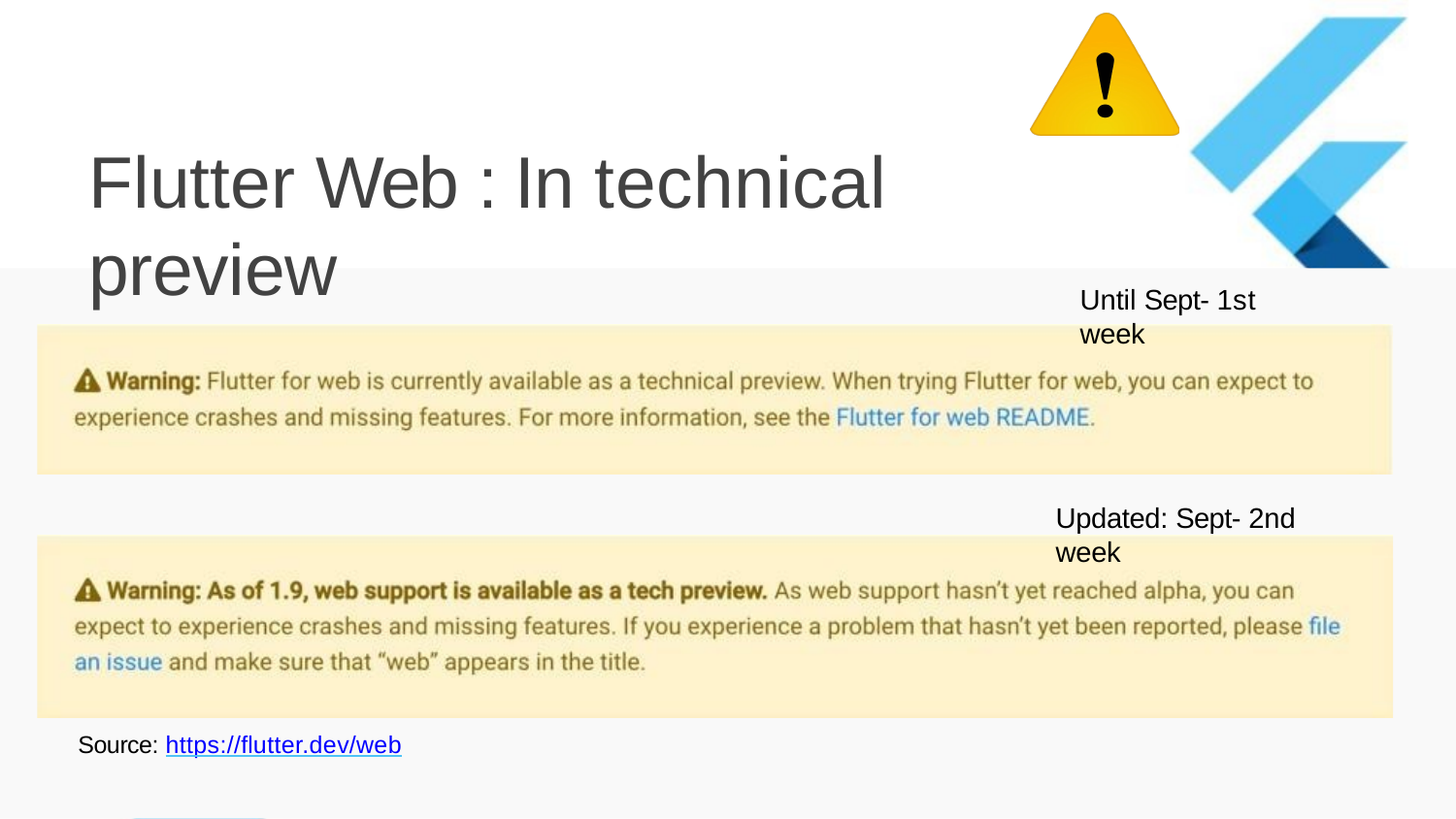

# Flutter Web : In technical preview

Until Sept- 1st week

Updated: Sept- 2nd week

Source: https://ﬂutter.dev/web